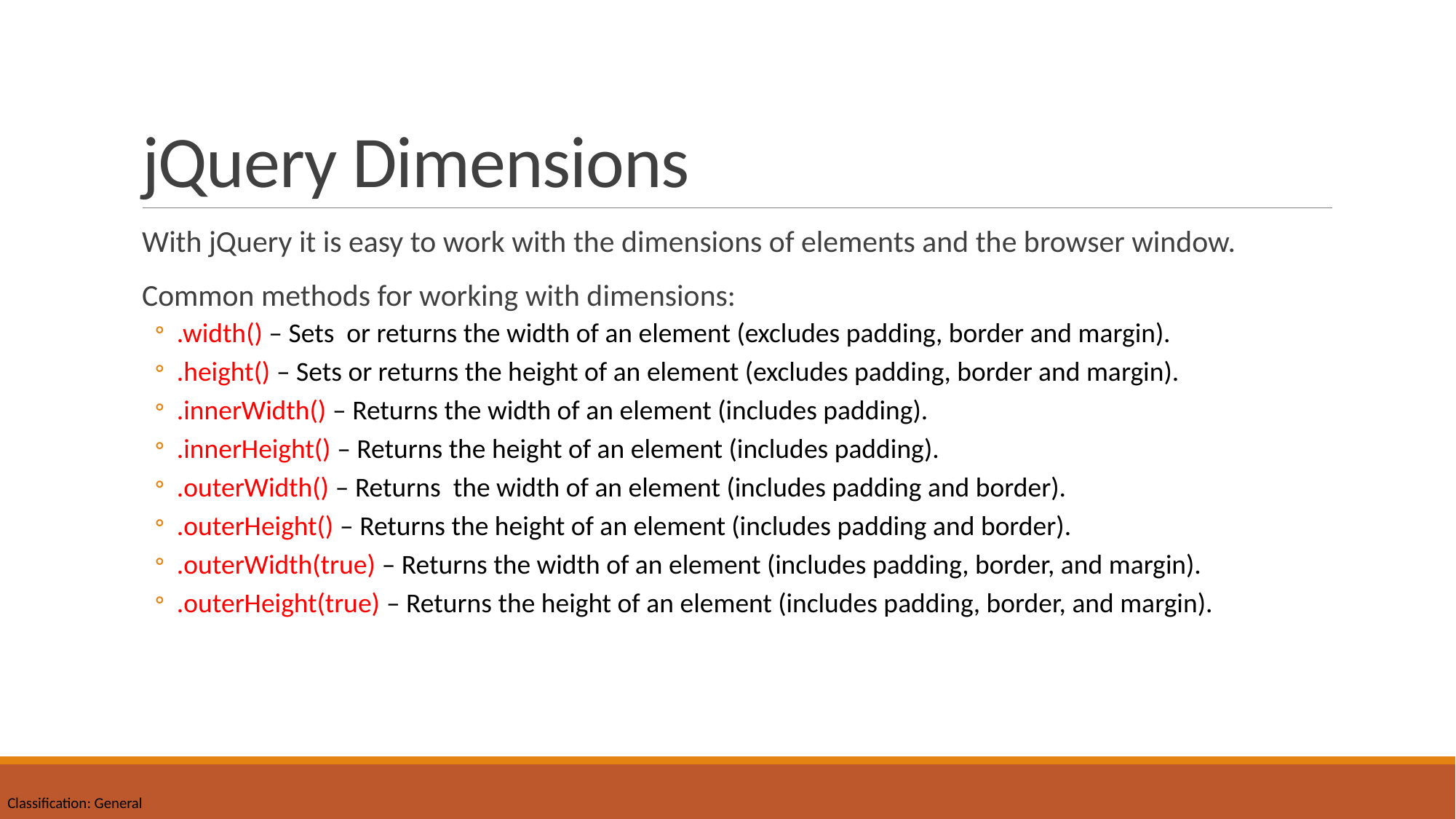

# jQuery Dimensions
With jQuery it is easy to work with the dimensions of elements and the browser window.
Common methods for working with dimensions:
.width() – Sets  or returns the width of an element (excludes padding, border and margin).
.height() – Sets or returns the height of an element (excludes padding, border and margin).
.innerWidth() – Returns the width of an element (includes padding).
.innerHeight() – Returns the height of an element (includes padding).
.outerWidth() – Returns  the width of an element (includes padding and border).
.outerHeight() – Returns the height of an element (includes padding and border).
.outerWidth(true) – Returns the width of an element (includes padding, border, and margin).
.outerHeight(true) – Returns the height of an element (includes padding, border, and margin).